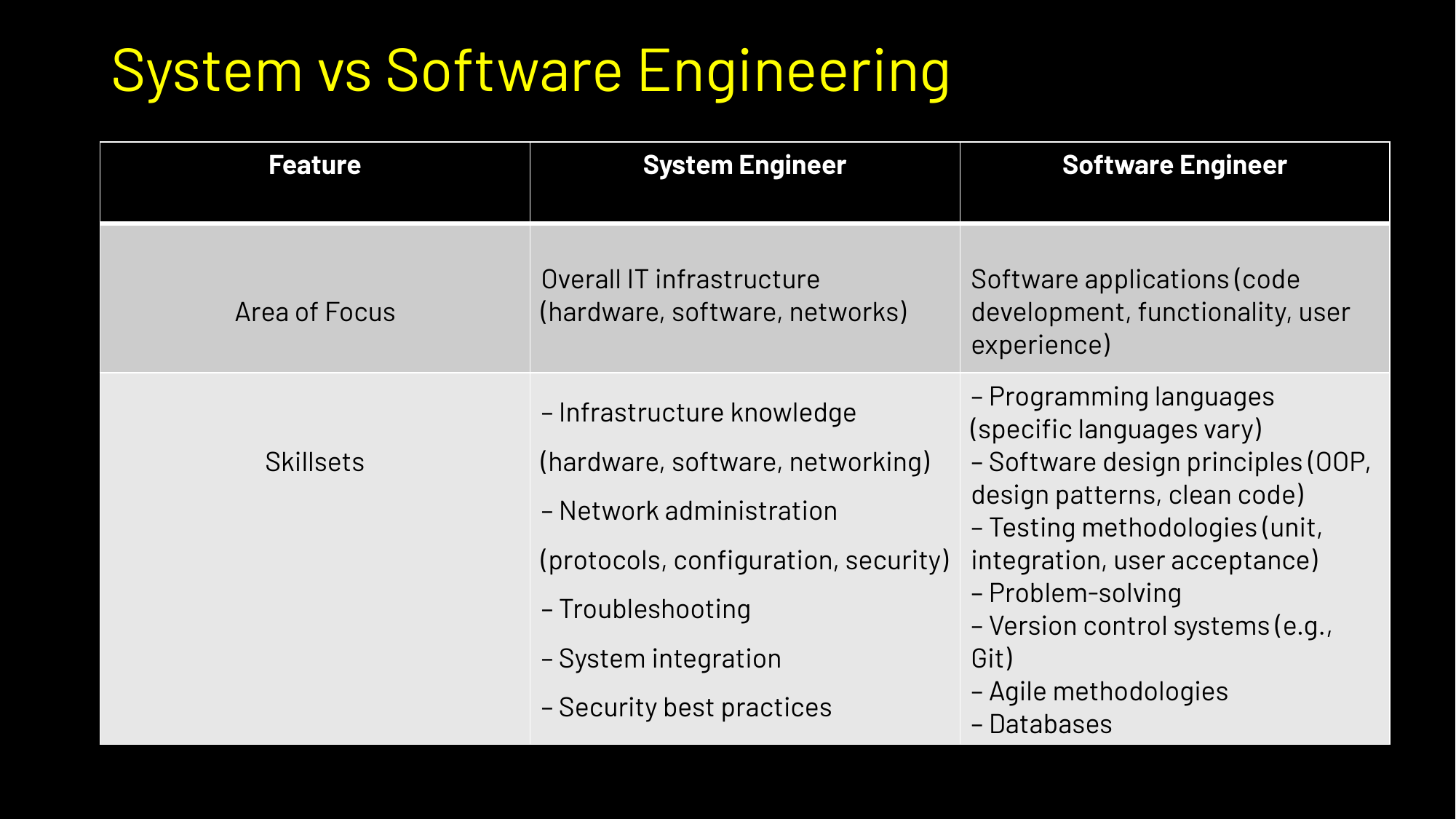

# System vs Software Engineering
| Feature | System Engineer | Software Engineer |
| --- | --- | --- |
| Area of Focus | Overall IT infrastructure (hardware, software, networks) | Software applications (code development, functionality, user experience) |
| Skillsets | – Infrastructure knowledge (hardware, software, networking) – Network administration (protocols, configuration, security) – Troubleshooting – System integration – Security best practices | – Programming languages (specific languages vary) – Software design principles (OOP, design patterns, clean code) – Testing methodologies (unit, integration, user acceptance) – Problem-solving – Version control systems (e.g., Git) – Agile methodologies – Databases |